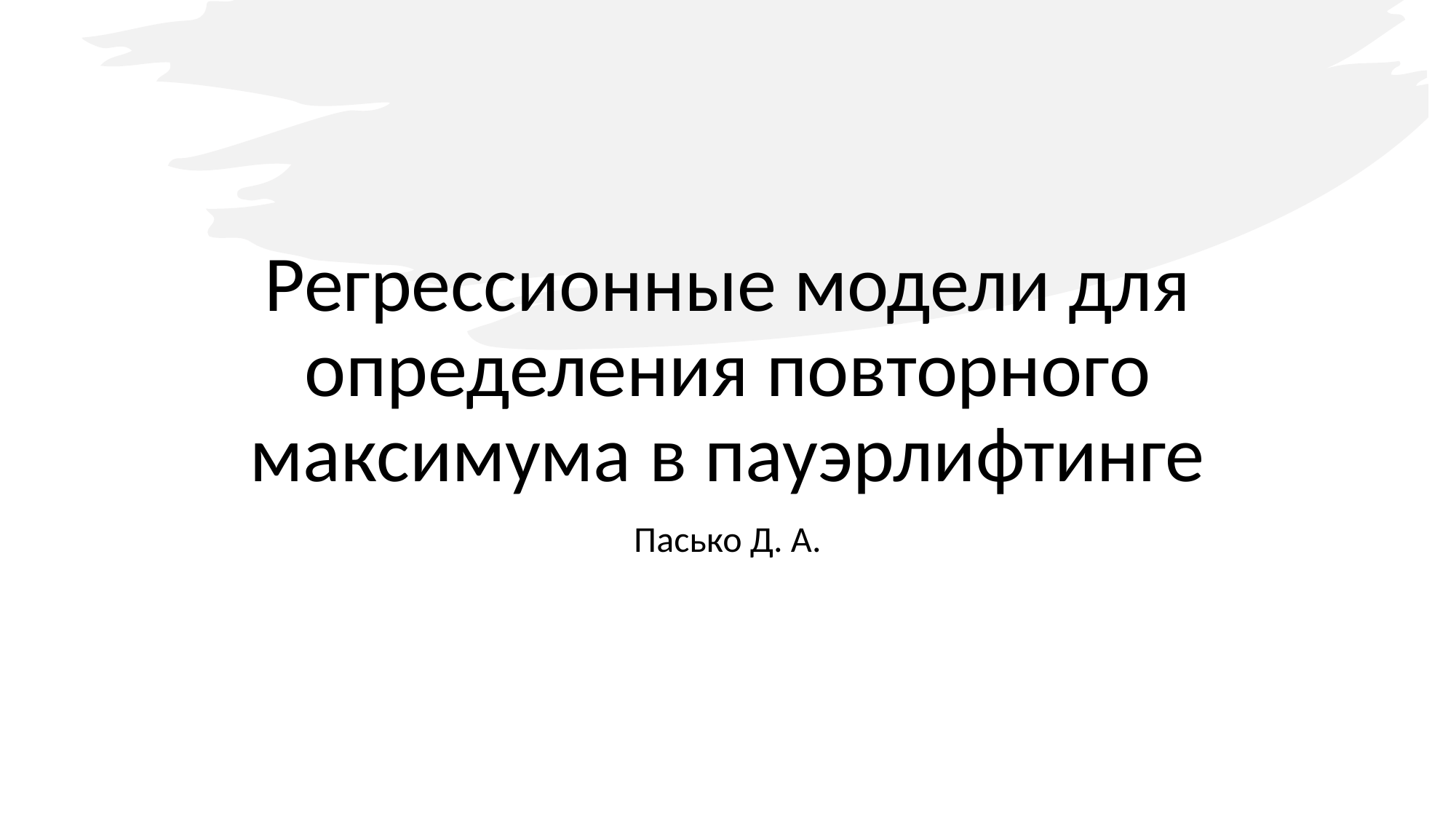

# Регрессионные модели для определения повторного максимума в пауэрлифтинге
Пасько Д. А.